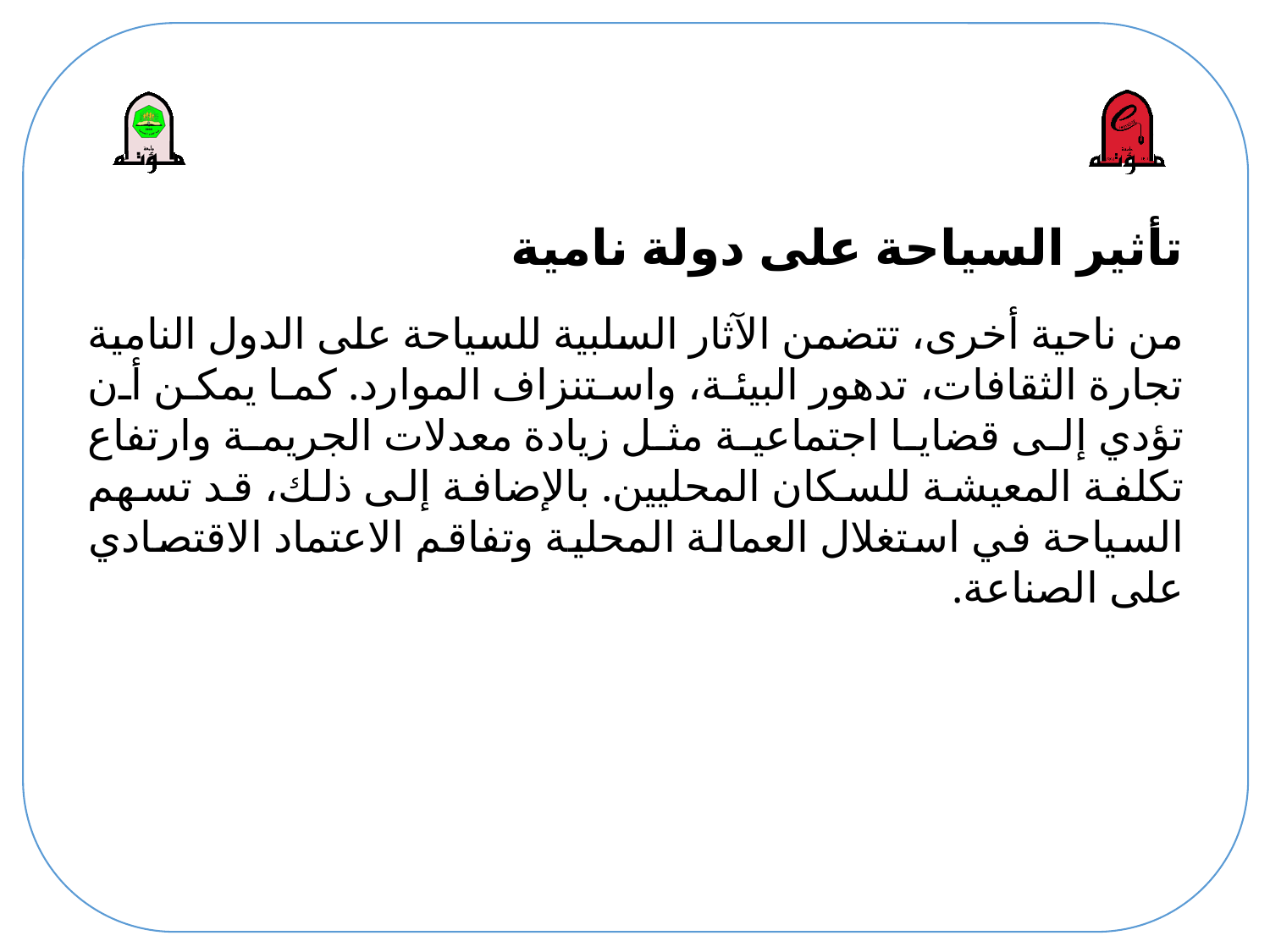

# تأثير السياحة على دولة نامية
من ناحية أخرى، تتضمن الآثار السلبية للسياحة على الدول النامية تجارة الثقافات، تدهور البيئة، واستنزاف الموارد. كما يمكن أن تؤدي إلى قضايا اجتماعية مثل زيادة معدلات الجريمة وارتفاع تكلفة المعيشة للسكان المحليين. بالإضافة إلى ذلك، قد تسهم السياحة في استغلال العمالة المحلية وتفاقم الاعتماد الاقتصادي على الصناعة.